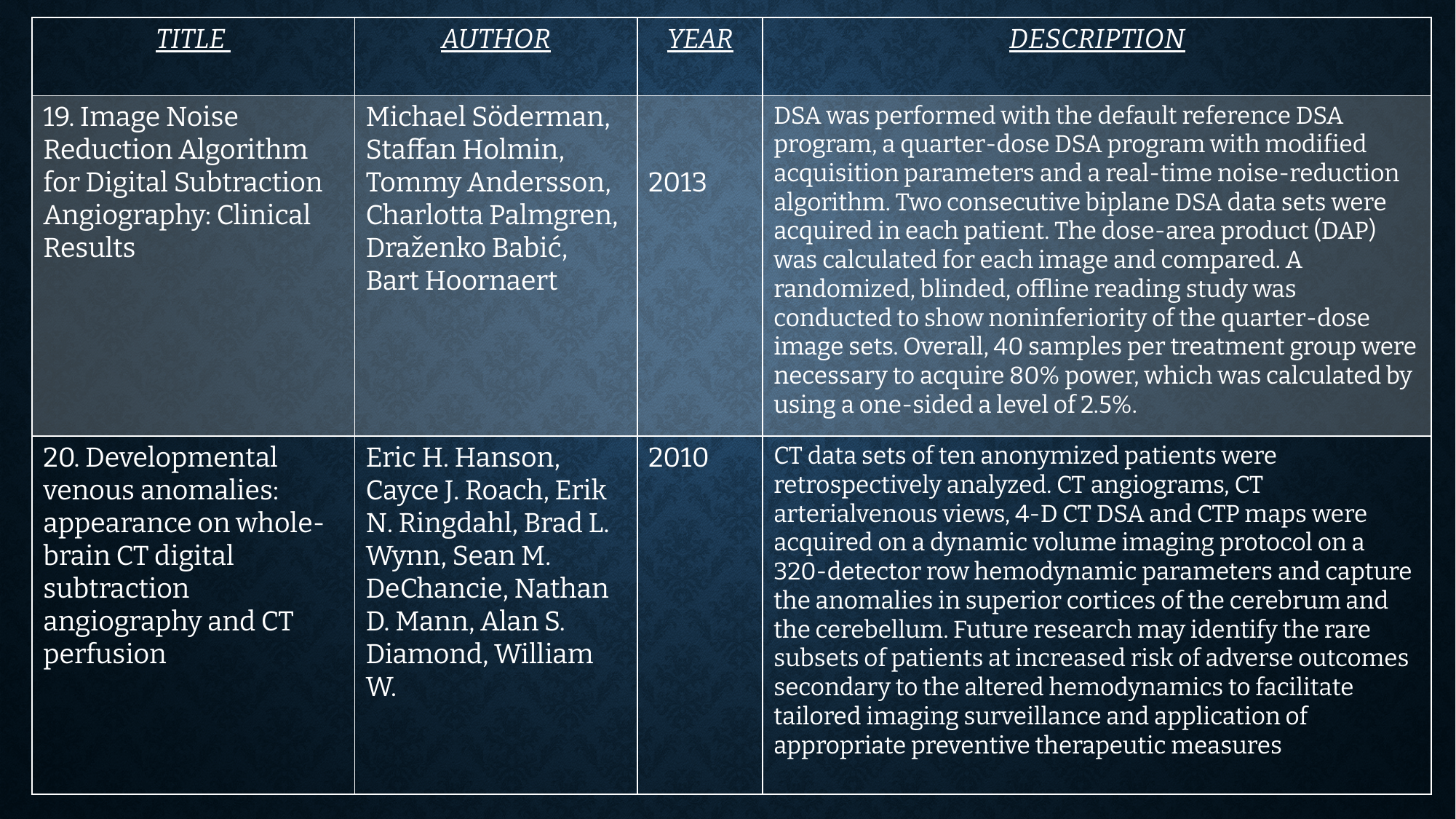

| TITLE | AUTHOR | YEAR | DESCRIPTION |
| --- | --- | --- | --- |
| 19. Image Noise Reduction Algorithm for Digital Subtraction Angiography: Clinical Results | Michael Söderman, Staffan Holmin, Tommy Andersson, Charlotta Palmgren, Draženko Babić, Bart Hoornaert | 2013 | DSA was performed with the default reference DSA program, a quarter-dose DSA program with modified acquisition parameters and a real-time noise-reduction algorithm. Two consecutive biplane DSA data sets were acquired in each patient. The dose-area product (DAP) was calculated for each image and compared. A randomized, blinded, offline reading study was conducted to show noninferiority of the quarter-dose image sets. Overall, 40 samples per treatment group were necessary to acquire 80% power, which was calculated by using a one-sided a level of 2.5%. |
| 20. Developmental venous anomalies: appearance on whole-brain CT digital subtraction angiography and CT perfusion | Eric H. Hanson, Cayce J. Roach, Erik N. Ringdahl, Brad L. Wynn, Sean M. DeChancie, Nathan D. Mann, Alan S. Diamond, William W. | 2010 | CT data sets of ten anonymized patients were retrospectively analyzed. CT angiograms, CT arterialvenous views, 4-D CT DSA and CTP maps were acquired on a dynamic volume imaging protocol on a 320-detector row hemodynamic parameters and capture the anomalies in superior cortices of the cerebrum and the cerebellum. Future research may identify the rare subsets of patients at increased risk of adverse outcomes secondary to the altered hemodynamics to facilitate tailored imaging surveillance and application of appropriate preventive therapeutic measures |